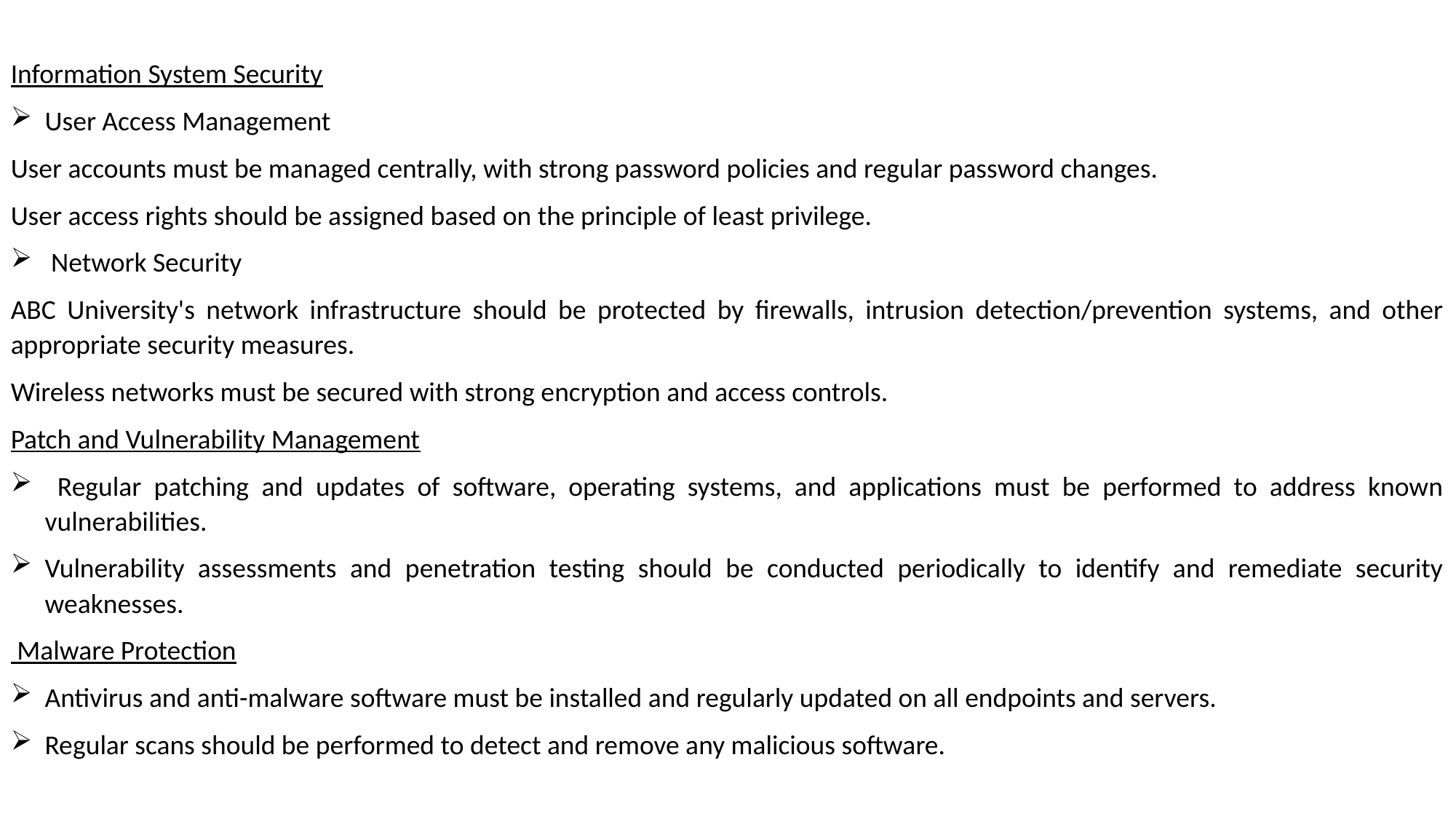

Information System Security
User Access Management
User accounts must be managed centrally, with strong password policies and regular password changes.
User access rights should be assigned based on the principle of least privilege.
 Network Security
ABC University's network infrastructure should be protected by firewalls, intrusion detection/prevention systems, and other appropriate security measures.
Wireless networks must be secured with strong encryption and access controls.
Patch and Vulnerability Management
 Regular patching and updates of software, operating systems, and applications must be performed to address known vulnerabilities.
Vulnerability assessments and penetration testing should be conducted periodically to identify and remediate security weaknesses.
 Malware Protection
Antivirus and anti-malware software must be installed and regularly updated on all endpoints and servers.
Regular scans should be performed to detect and remove any malicious software.